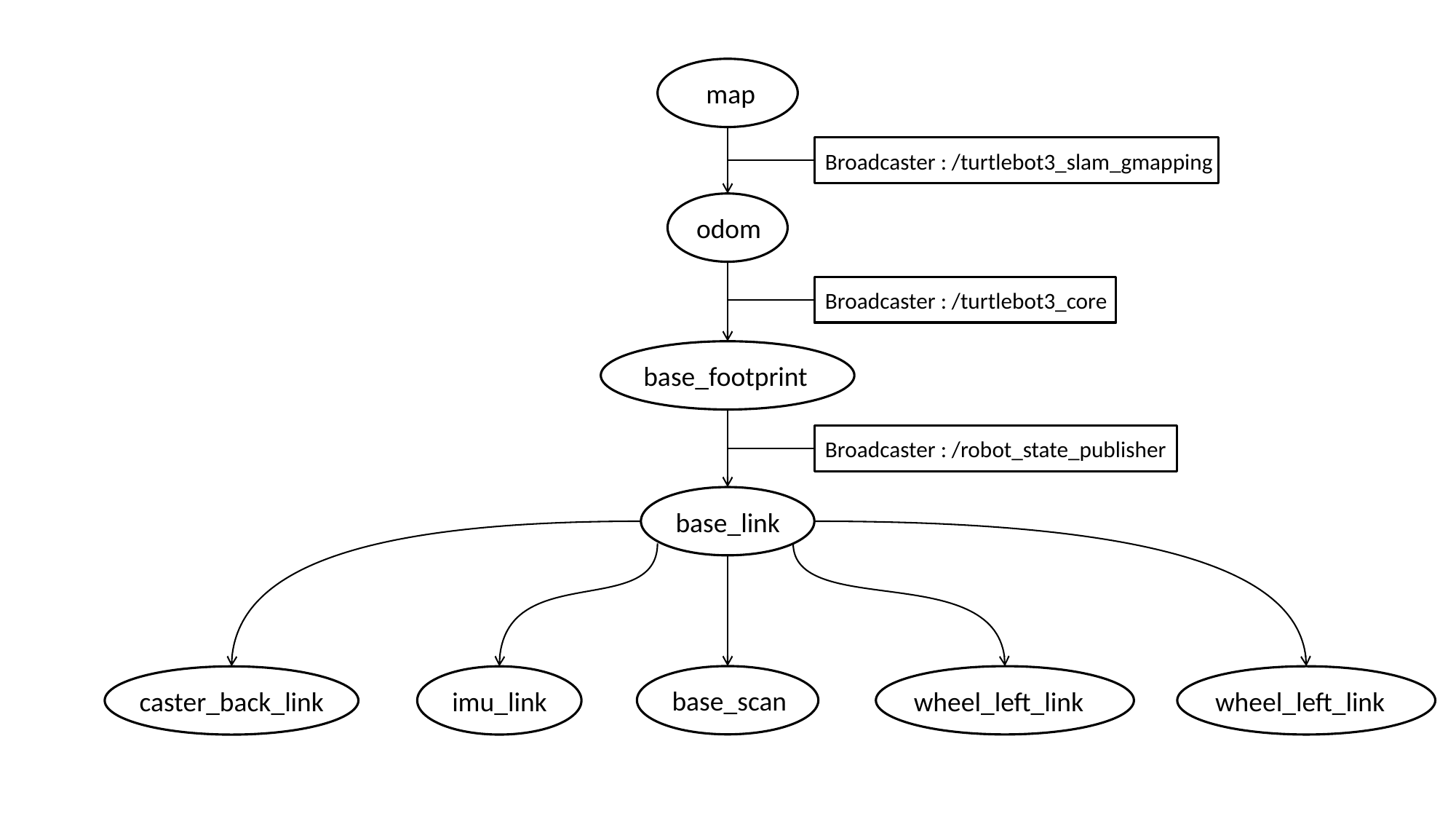

map

Broadcaster : /turtlebot3_slam_gmapping

odom

Broadcaster : /turtlebot3_core

base_footprint

Broadcaster : /robot_state_publisher

base_link

base_scan
wheel_left_link
wheel_left_link
imu_link
caster_back_link